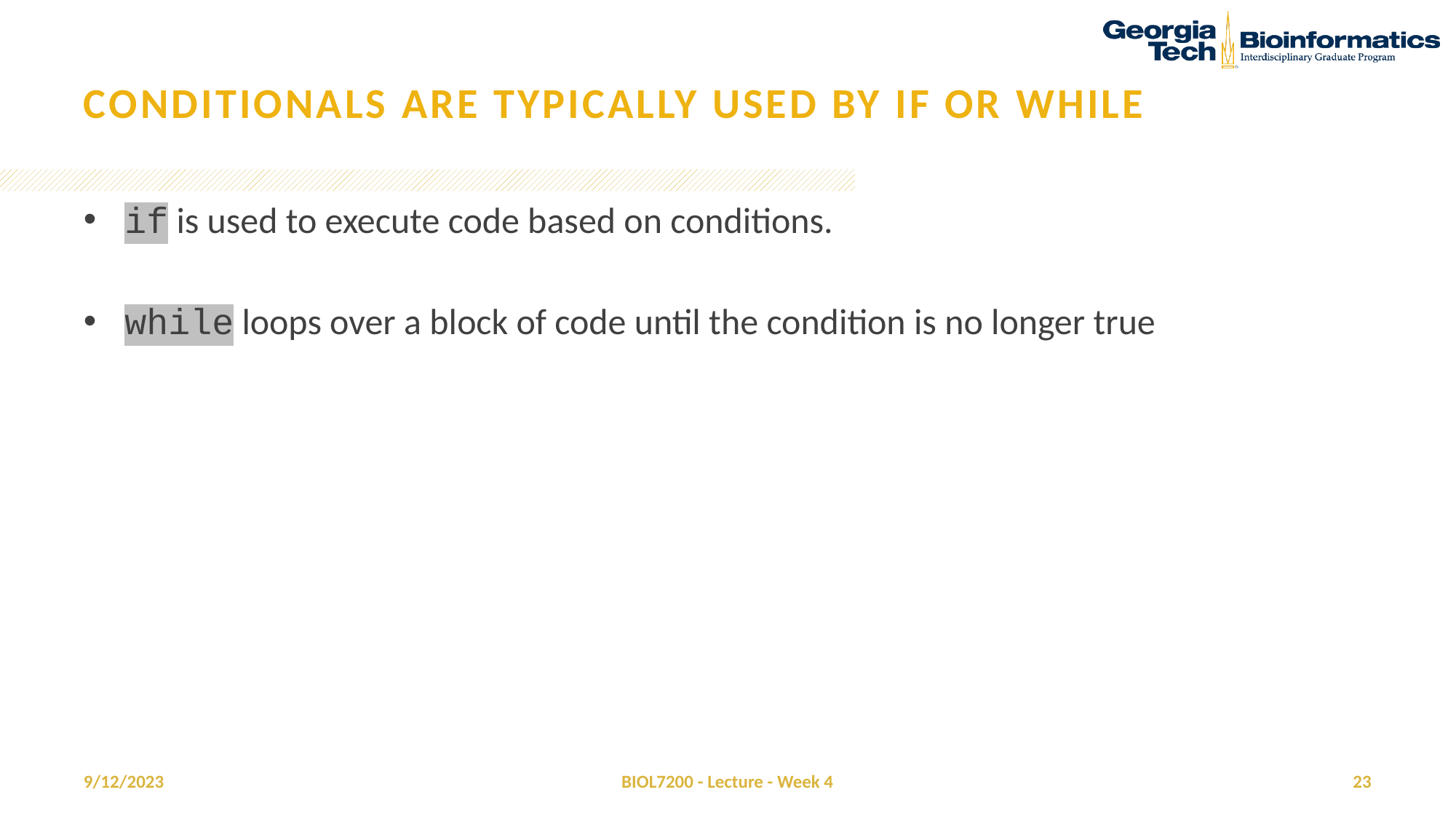

# Conditionals are typically used by if or while
if is used to execute code based on conditions.

while loops over a block of code until the condition is no longer true

9/12/2023
BIOL7200 - Lecture - Week 4
23